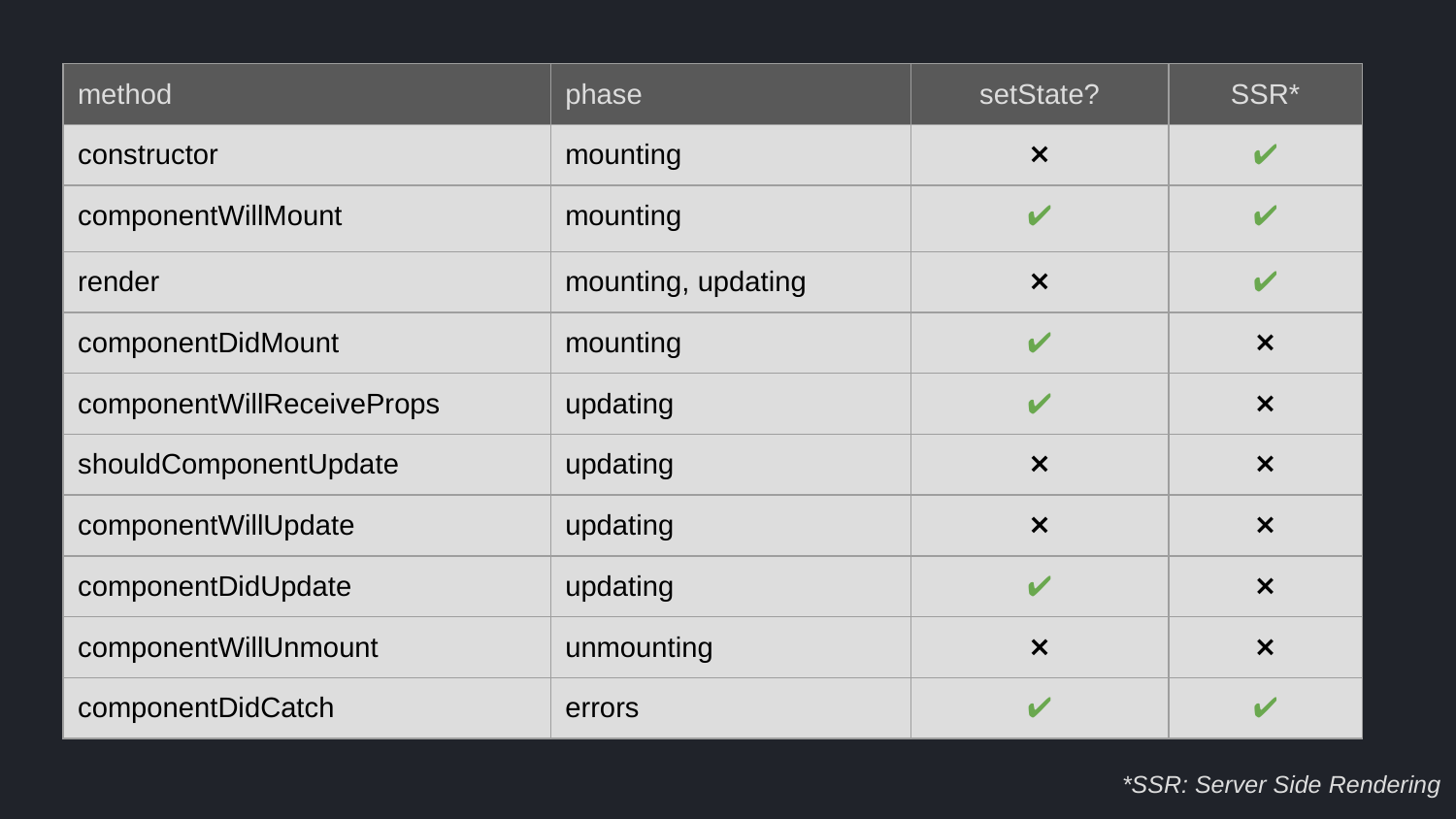

| method | phase | setState? | SSR\* |
| --- | --- | --- | --- |
| constructor | mounting | ❌ | ✔ |
| componentWillMount | mounting | ✔ | ✔ |
| render | mounting, updating | ❌ | ✔ |
| componentDidMount | mounting | ✔ | ❌ |
| componentWillReceiveProps | updating | ✔ | ❌ |
| shouldComponentUpdate | updating | ❌ | ❌ |
| componentWillUpdate | updating | ❌ | ❌ |
| componentDidUpdate | updating | ✔ | ❌ |
| componentWillUnmount | unmounting | ❌ | ❌ |
| componentDidCatch | errors | ✔ | ✔ |
*SSR: Server Side Rendering